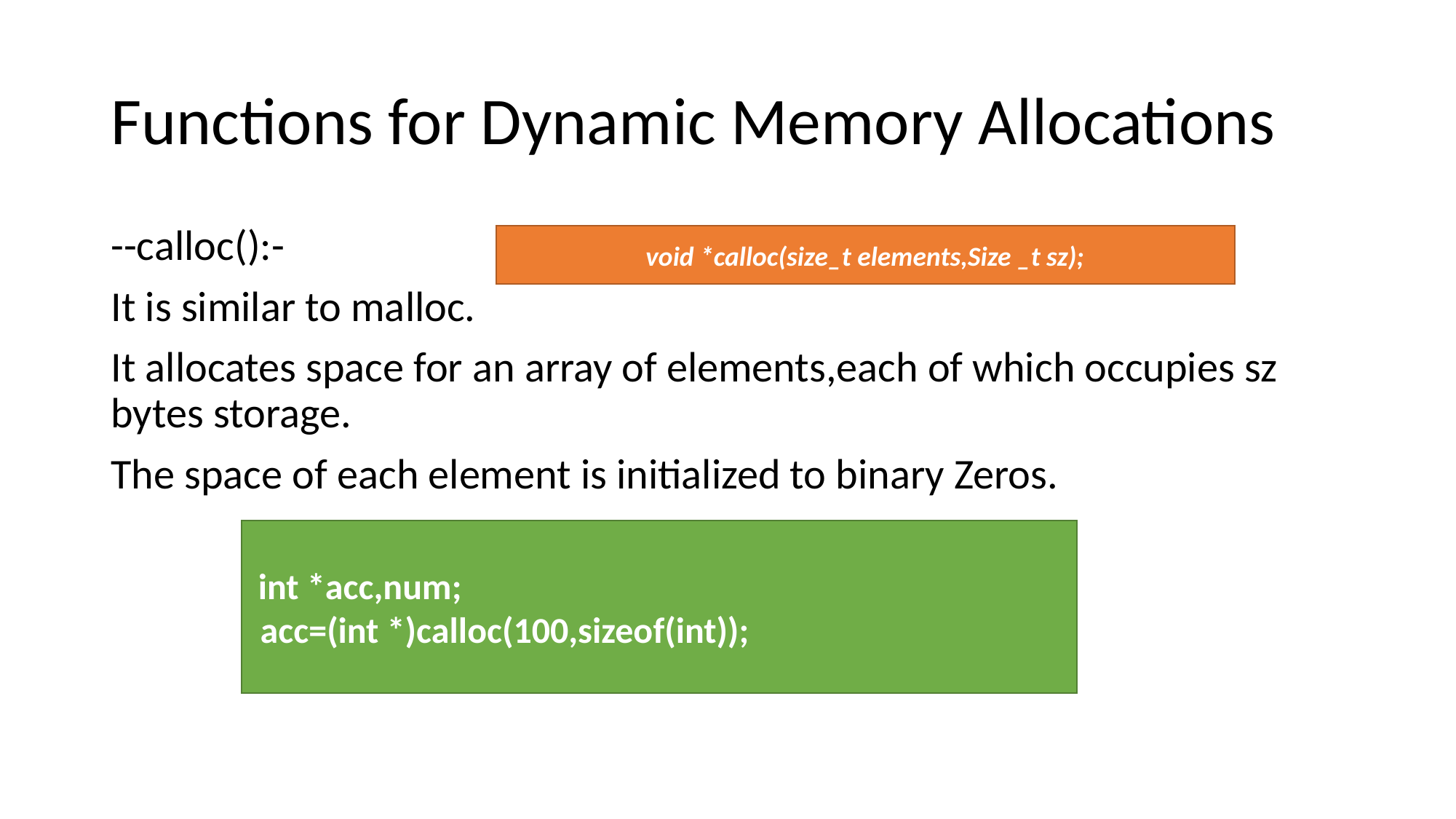

# Functions for Dynamic Memory Allocations
--calloc():-
It is similar to malloc.
It allocates space for an array of elements,each of which occupies sz bytes storage.
The space of each element is initialized to binary Zeros.

void *calloc(size_t elements,Size _t sz);
 int *acc,num;
 acc=(int *)calloc(100,sizeof(int));